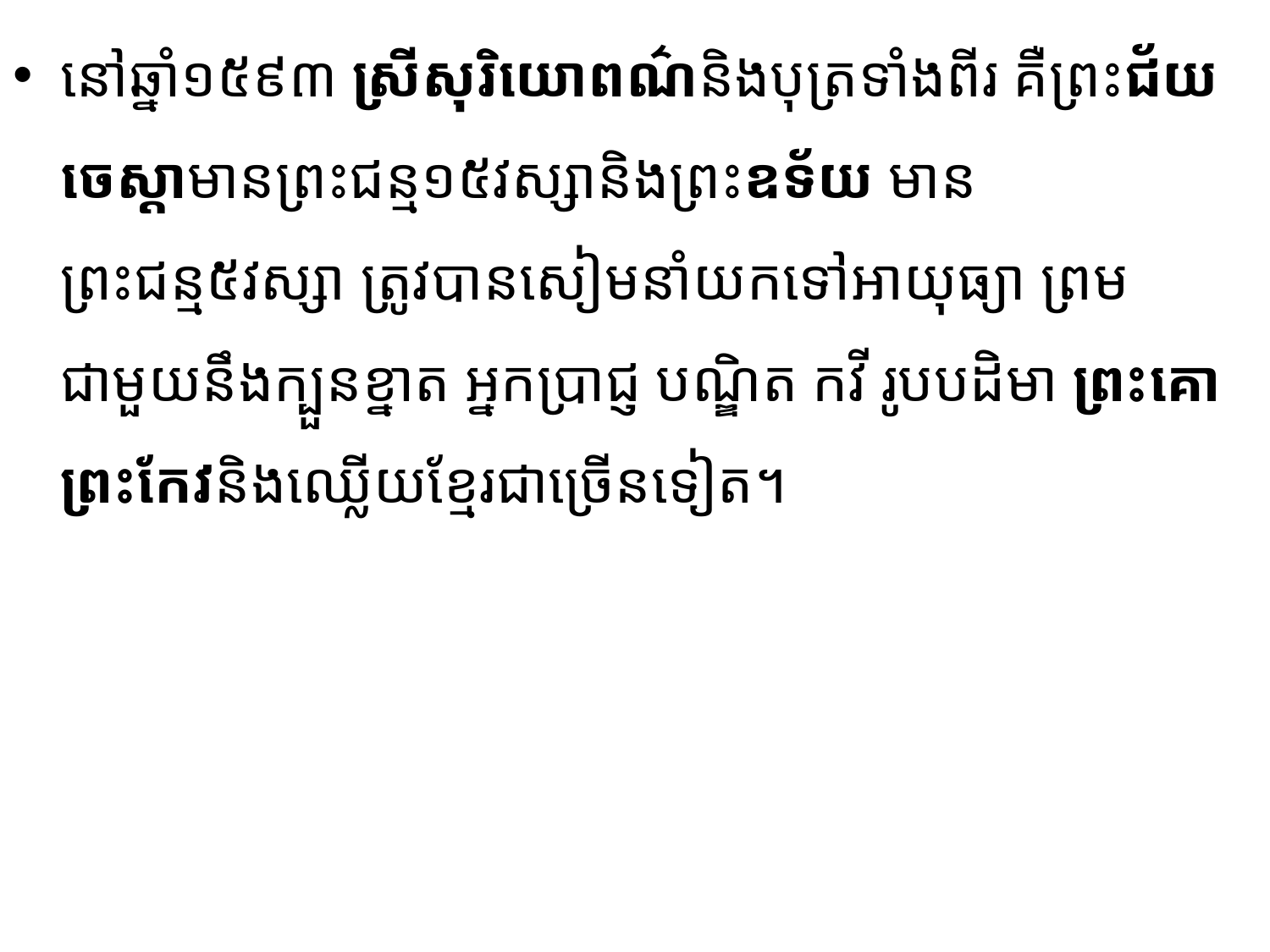

នៅឆ្នាំ១៥៩៣ ស្រីសុរិយោពណ៌និងបុត្រទាំងពីរ គឺព្រះជ័យចេស្ដាមានព្រះជន្ម១៥វស្សានិងព្រះឧទ័យ មានព្រះជន្ម៥វស្សា ត្រូវបានសៀមនាំយកទៅអាយុធ្យា ព្រមជាមួយនឹងក្បួនខ្នាត អ្នកប្រាជ្ញ បណ្ឌិត កវី រូបបដិមា ព្រះគោ ព្រះកែវនិងឈ្លើយខ្មែរជាច្រើនទៀត។